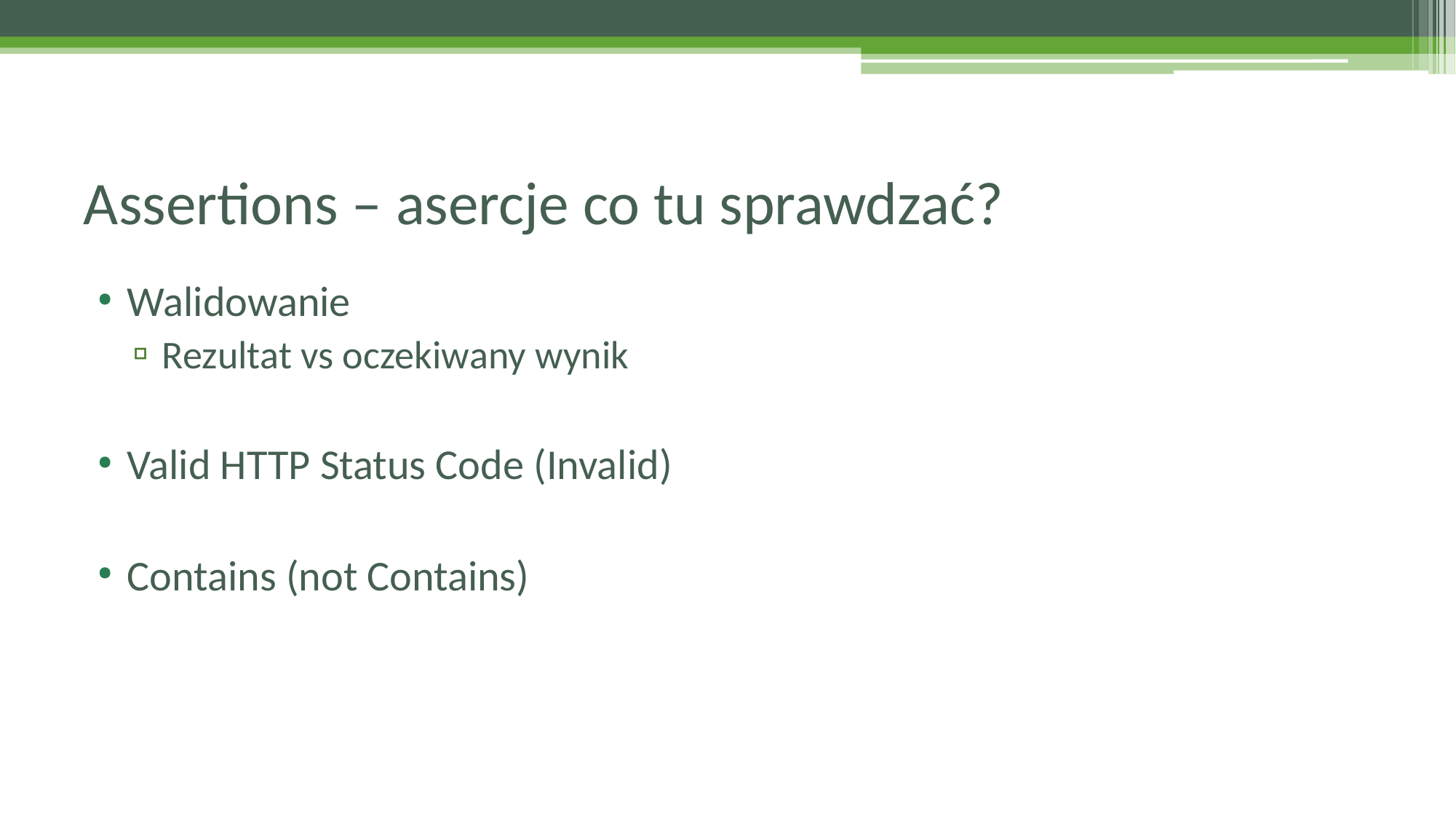

# Assertions – asercje co tu sprawdzać?
Walidowanie
Rezultat vs oczekiwany wynik

Valid HTTP Status Code (Invalid)

Contains (not Contains)